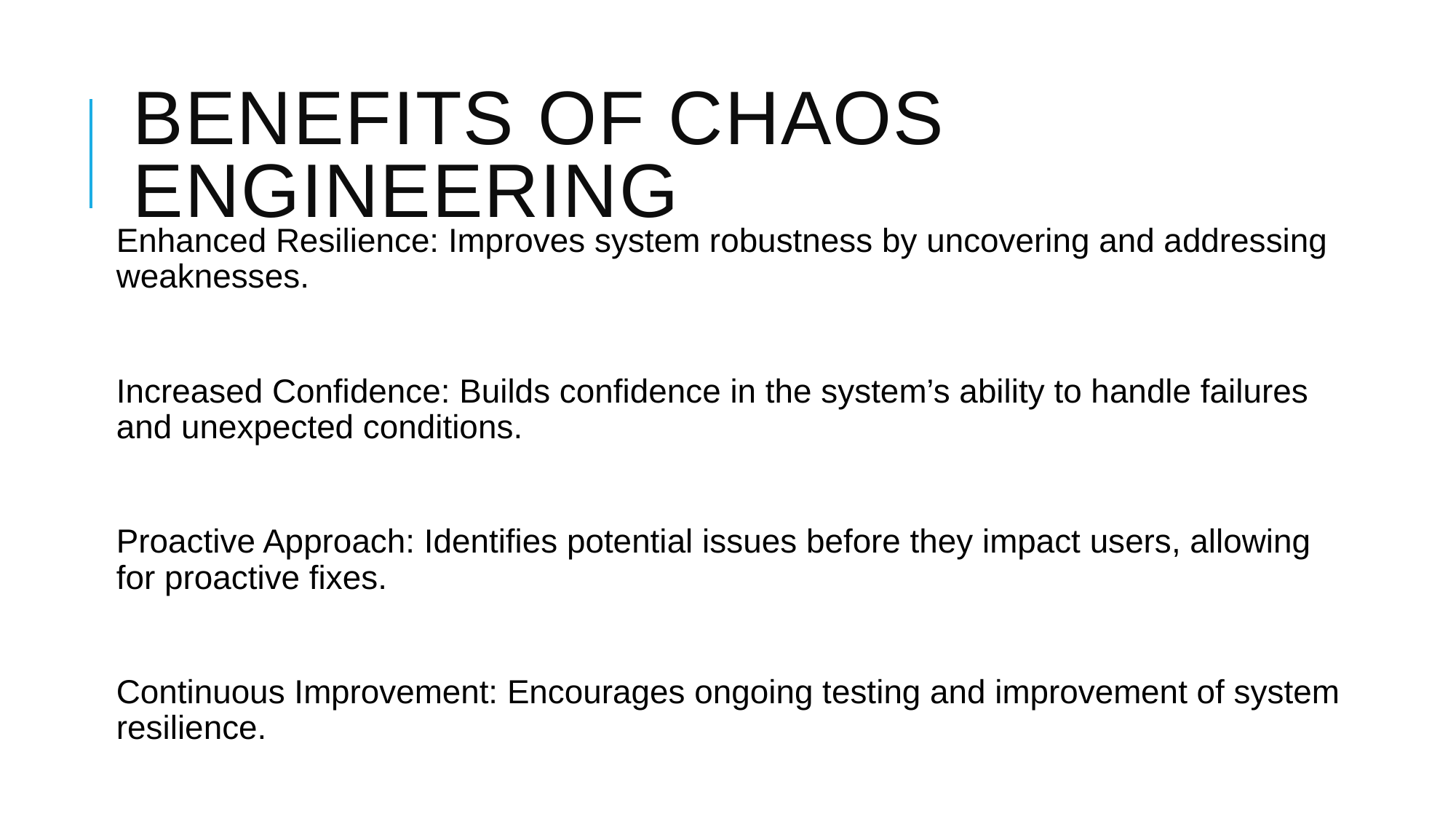

# Benefits of Chaos Engineering
Enhanced Resilience: Improves system robustness by uncovering and addressing weaknesses.

Increased Confidence: Builds confidence in the system’s ability to handle failures and unexpected conditions.

Proactive Approach: Identifies potential issues before they impact users, allowing for proactive fixes.

Continuous Improvement: Encourages ongoing testing and improvement of system resilience.